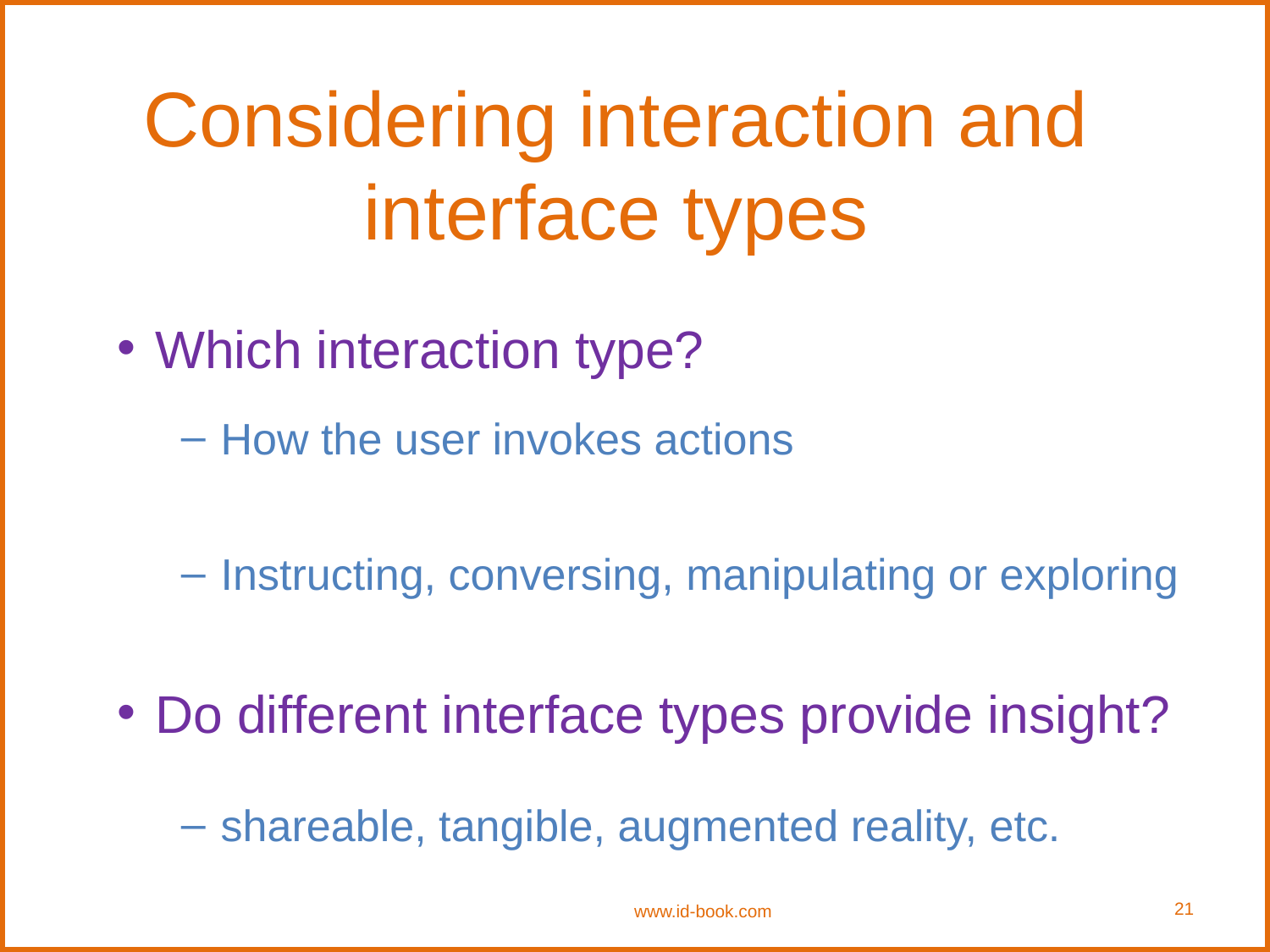

# Considering interaction and interface types

Which interaction type?

How the user invokes actions

Instructing, conversing, manipulating or exploring

Do different interface types provide insight?

shareable, tangible, augmented reality, etc.

21
www.id-book.com